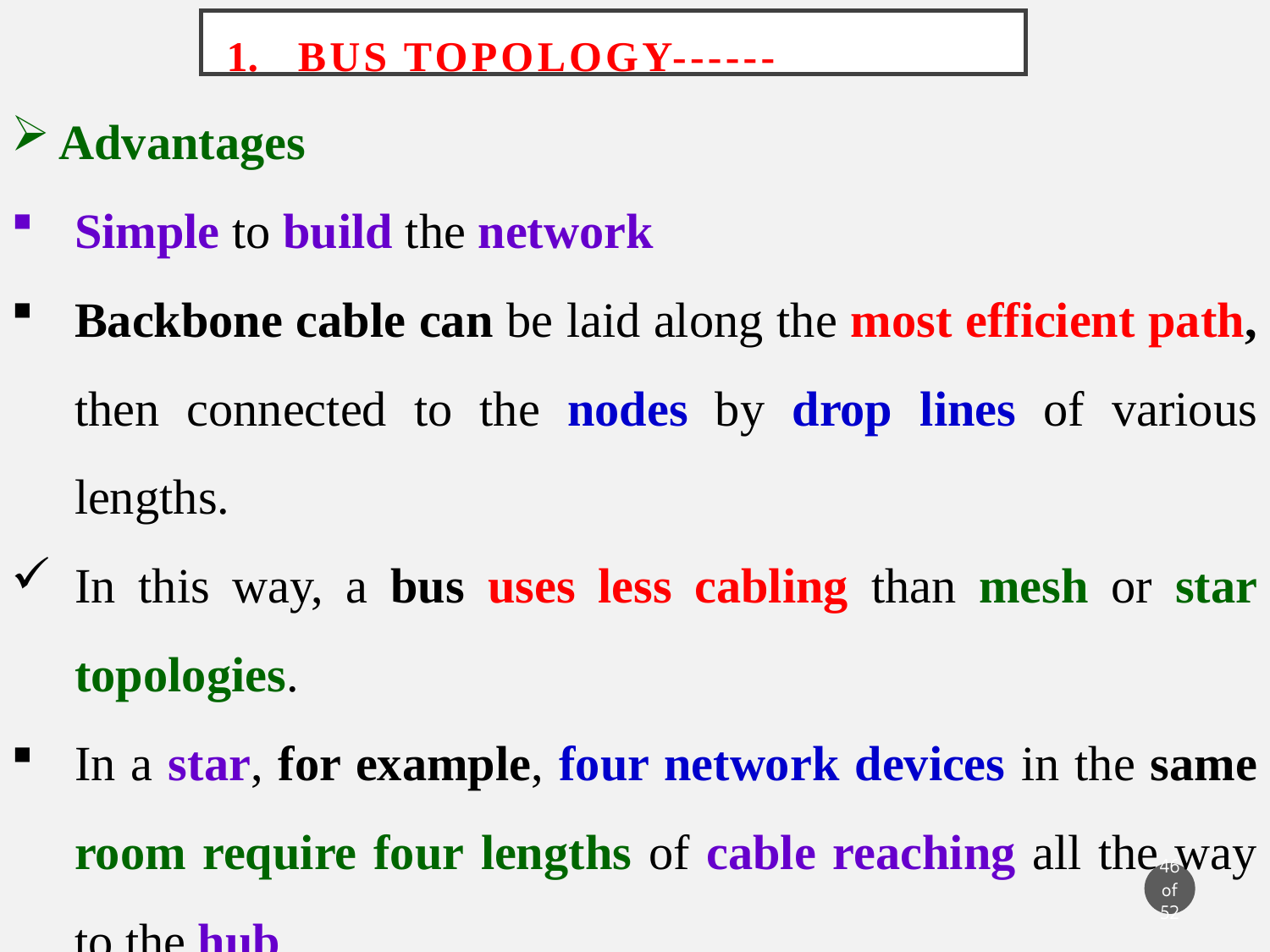

# Bus Topology------

Advantages
Simple to build the network
Backbone cable can be laid along the most efficient path, then connected to the nodes by drop lines of various lengths.
In this way, a bus uses less cabling than mesh or star topologies.
In a star, for example, four network devices in the same room require four lengths of cable reaching all the way to the hub.
In a bus, this redundancy is eliminated. Only the backbone cable stretches through the entire facility.
Each drop line has to reach only as far as the nearest point on the backbone.
Easy to add new devices
Failure of a single machine has no impact on the network

46 of 52